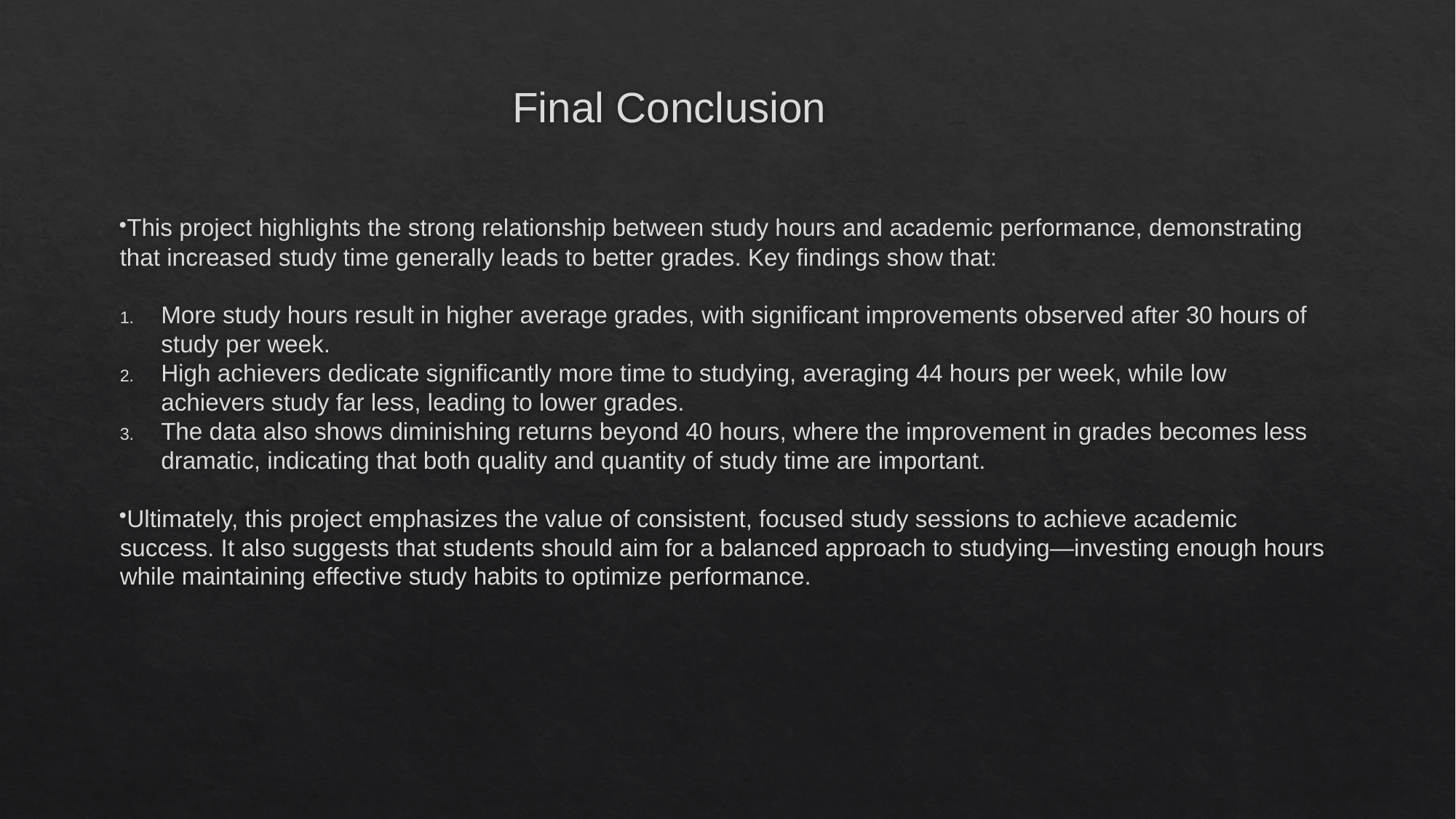

# Final Conclusion
This project highlights the strong relationship between study hours and academic performance, demonstrating that increased study time generally leads to better grades. Key findings show that:

More study hours result in higher average grades, with significant improvements observed after 30 hours of study per week.
High achievers dedicate significantly more time to studying, averaging 44 hours per week, while low achievers study far less, leading to lower grades.
The data also shows diminishing returns beyond 40 hours, where the improvement in grades becomes less dramatic, indicating that both quality and quantity of study time are important.

Ultimately, this project emphasizes the value of consistent, focused study sessions to achieve academic success. It also suggests that students should aim for a balanced approach to studying—investing enough hours while maintaining effective study habits to optimize performance.